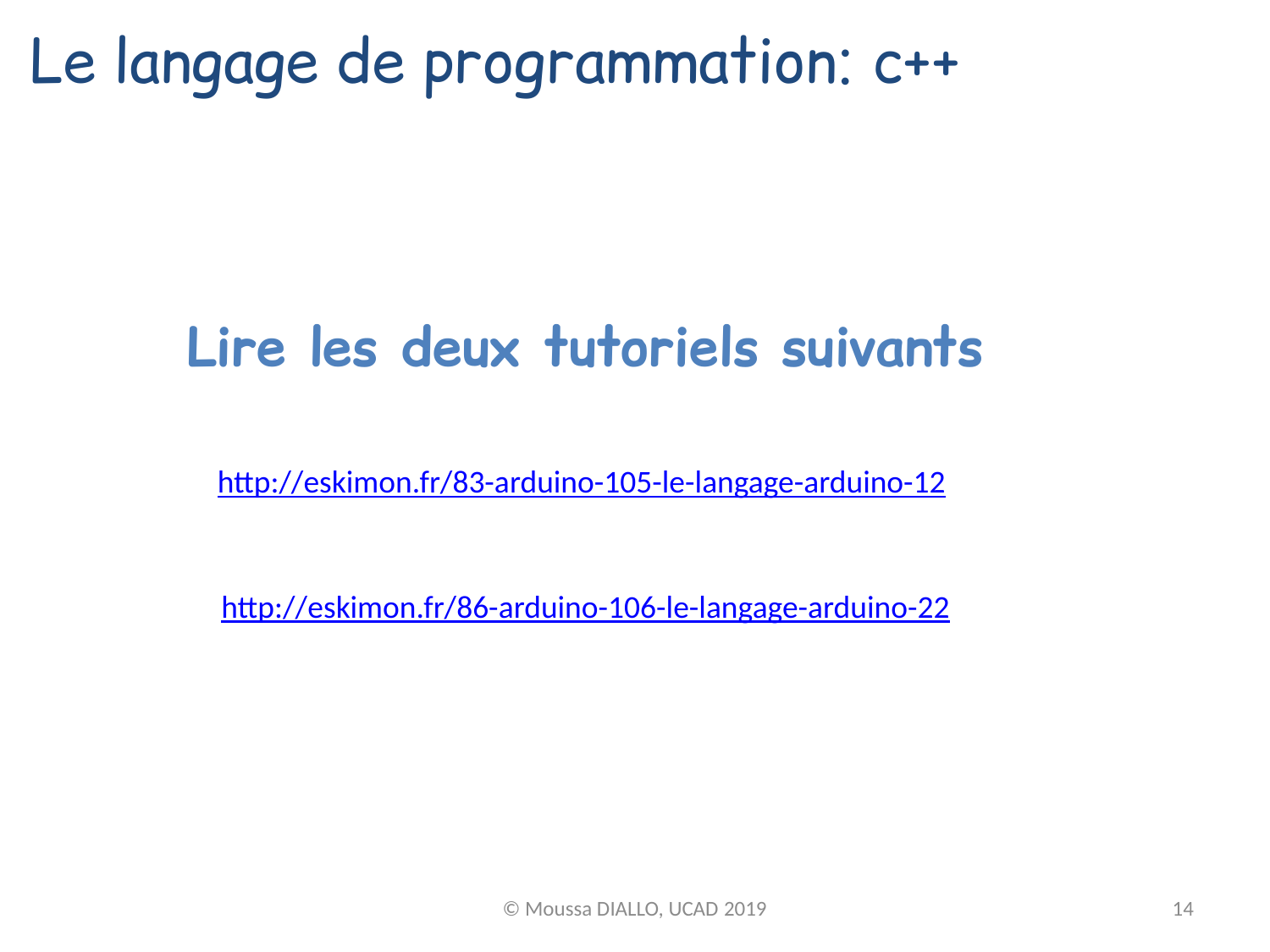

Le langage de programmation: c++
Lire les deux tutoriels suivants

http://eskimon.fr/83-arduino-105-le-langage-arduino-12

http://eskimon.fr/86-arduino-106-le-langage-arduino-22

© Moussa DIALLO, UCAD 2019
14